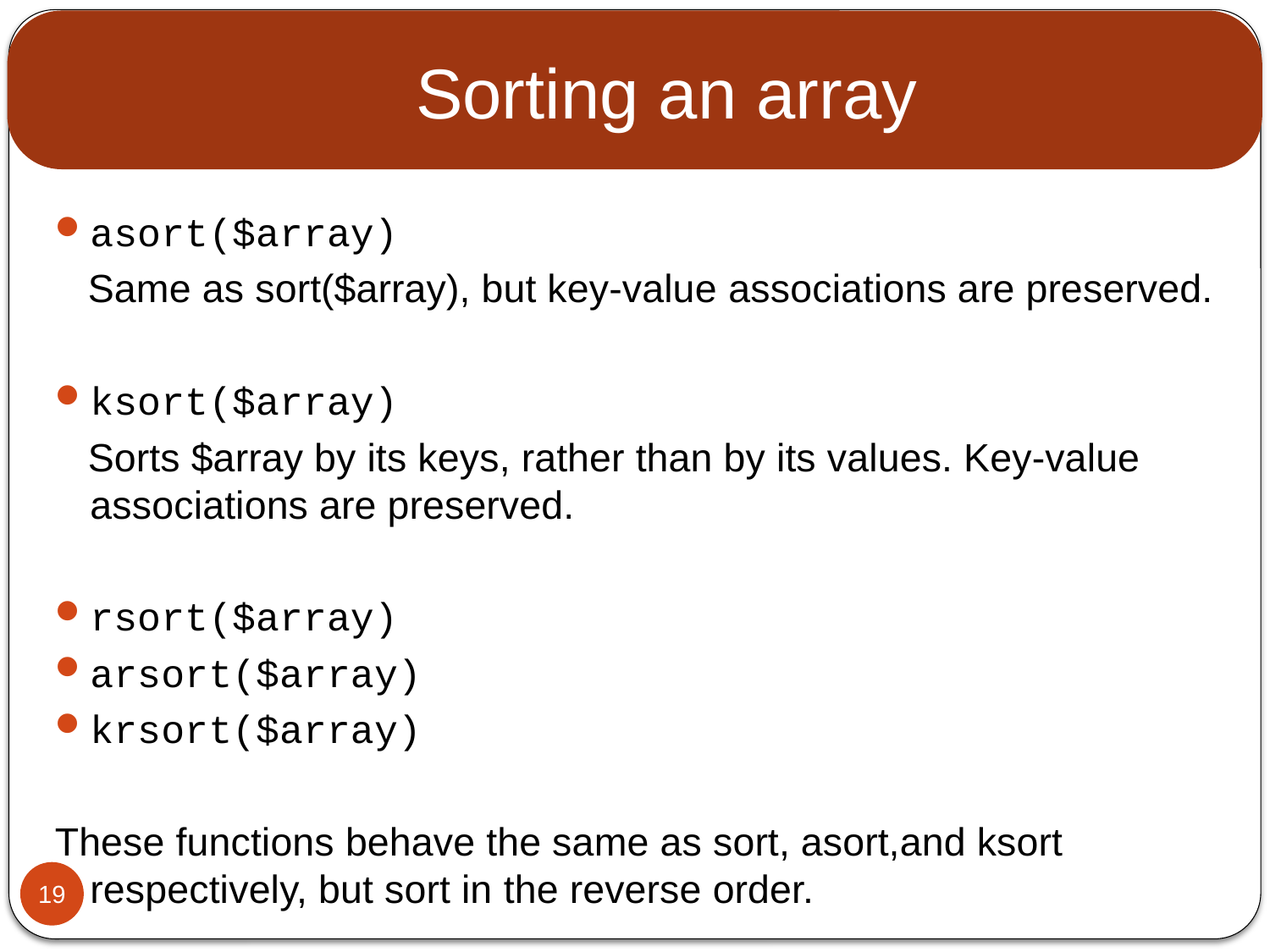

# Sorting an array
asort($array)
   Same as sort($array), but key-value associations are preserved.

ksort($array)
   Sorts $array by its keys, rather than by its values. Key-value associations are preserved.

rsort($array)
arsort($array)
krsort($array)

These functions behave the same as sort, asort,and ksort respectively, but sort in the reverse order.
19